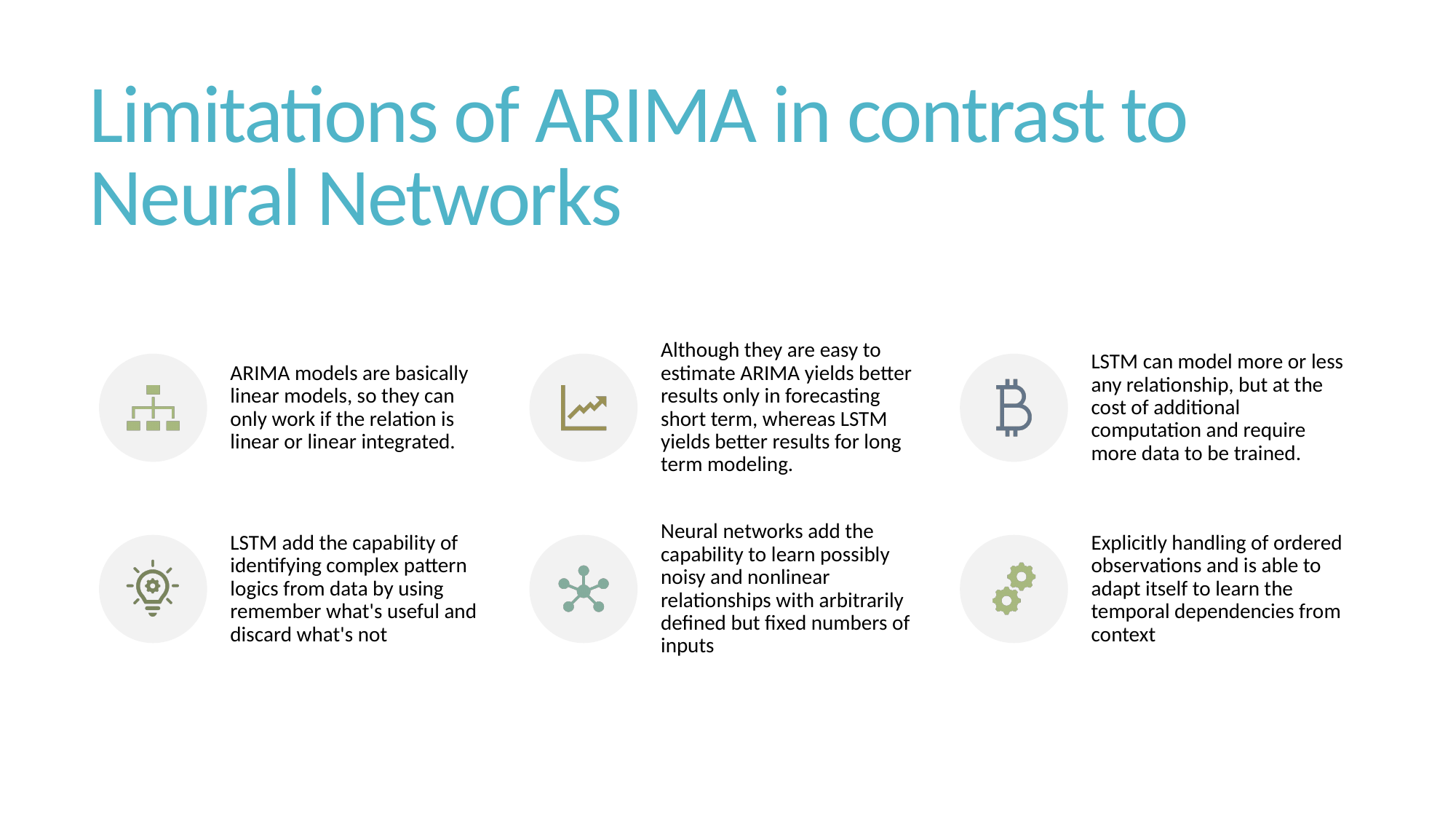

# Limitations of ARIMA in contrast to Neural Networks
ARIMA models are basically linear models, so they can only work if the relation is linear or linear integrated.
Although they are easy to estimate ARIMA yields better results only in forecasting short term, whereas LSTM yields better results for long term modeling.
LSTM can model more or less any relationship, but at the cost of additional computation and require more data to be trained.
LSTM add the capability of identifying complex pattern logics from data by using remember what's useful and discard what's not
Neural networks add the capability to learn possibly noisy and nonlinear relationships with arbitrarily defined but fixed numbers of inputs
Explicitly handling of ordered observations and is able to adapt itself to learn the temporal dependencies from context